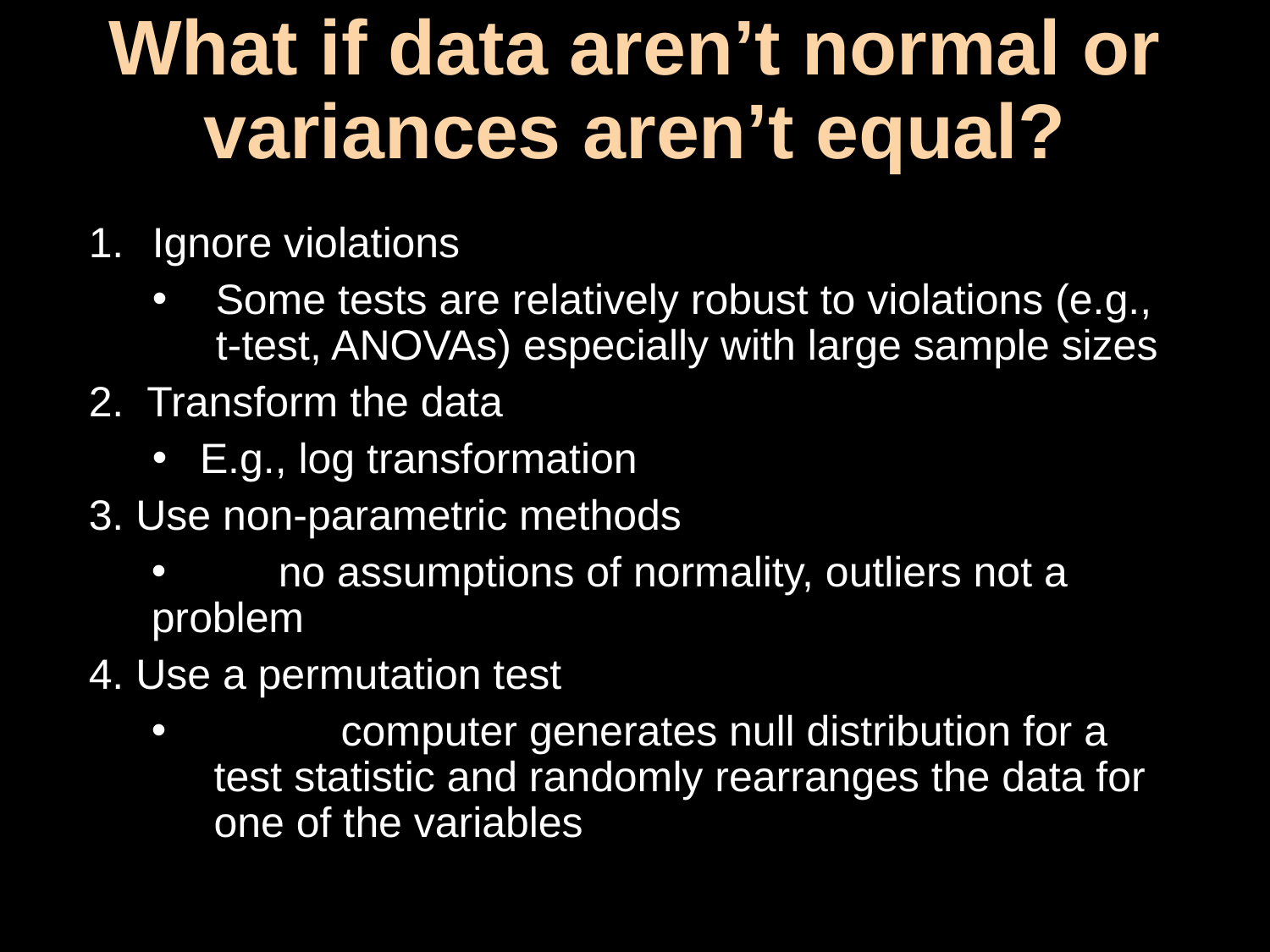

# What if data aren’t normal or variances aren’t equal?
Ignore violations
Some tests are relatively robust to violations (e.g., t-test, ANOVAs) especially with large sample sizes
2.  Transform the data
E.g., log transformation
3. Use non-parametric methods
	no assumptions of normality, outliers not a problem
4. Use a permutation test
	computer generates null distribution for a test statistic and randomly rearranges the data for one of the variables